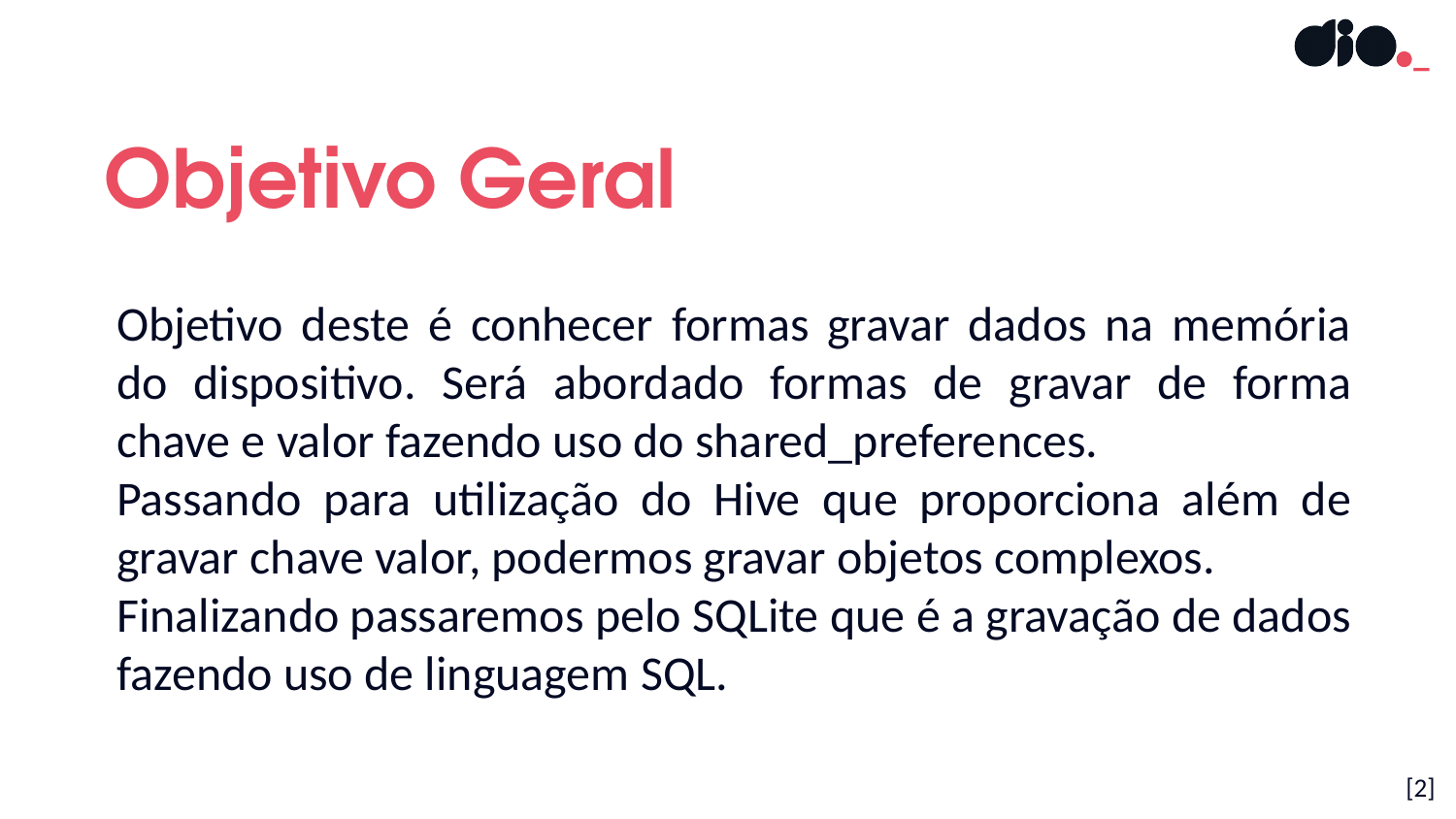

Objetivo Geral
Objetivo deste é conhecer formas gravar dados na memória do dispositivo. Será abordado formas de gravar de forma chave e valor fazendo uso do shared_preferences.
Passando para utilização do Hive que proporciona além de gravar chave valor, podermos gravar objetos complexos.
Finalizando passaremos pelo SQLite que é a gravação de dados fazendo uso de linguagem SQL.
[2]